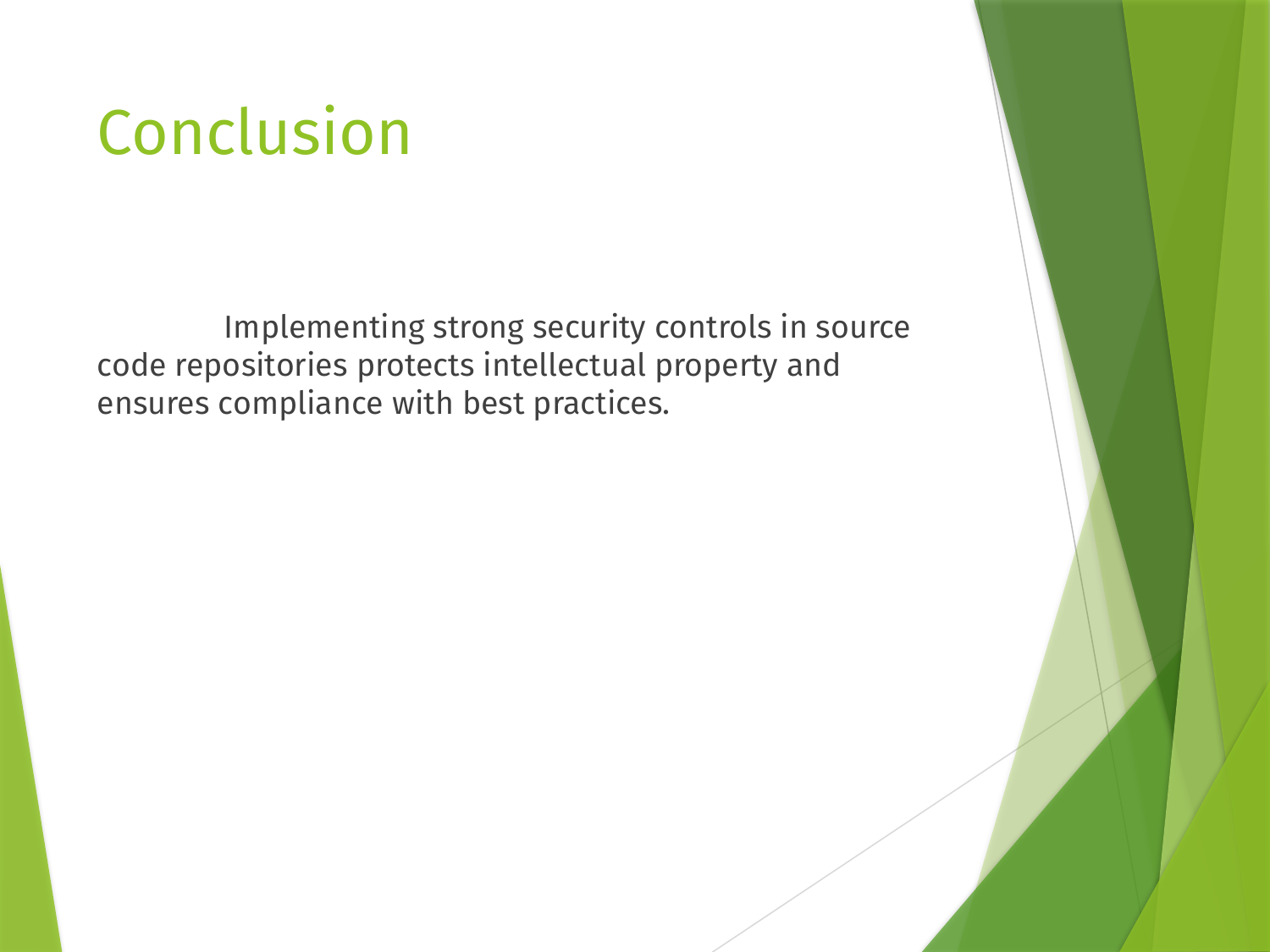

# Conclusion
	Implementing strong security controls in source code repositories protects intellectual property and ensures compliance with best practices.